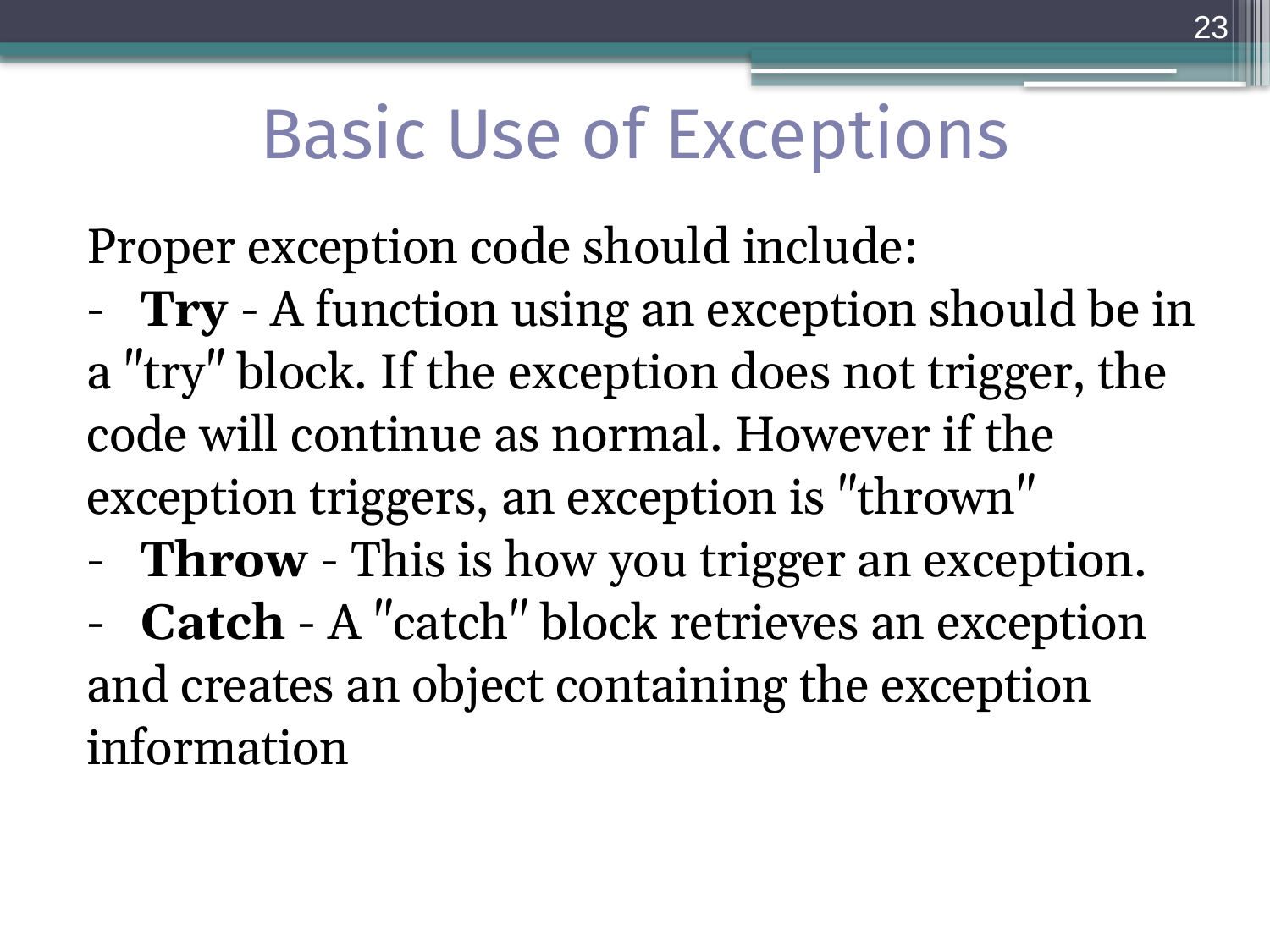

23
# Basic Use of Exceptions
| Proper exception code should include: - Try - A function using an exception should be in a "try" block. If the exception does not trigger, the code will continue as normal. However if the exception triggers, an exception is "thrown" - Throw - This is how you trigger an exception. - Catch - A "catch" block retrieves an exception and creates an object containing the exception information |
| --- |